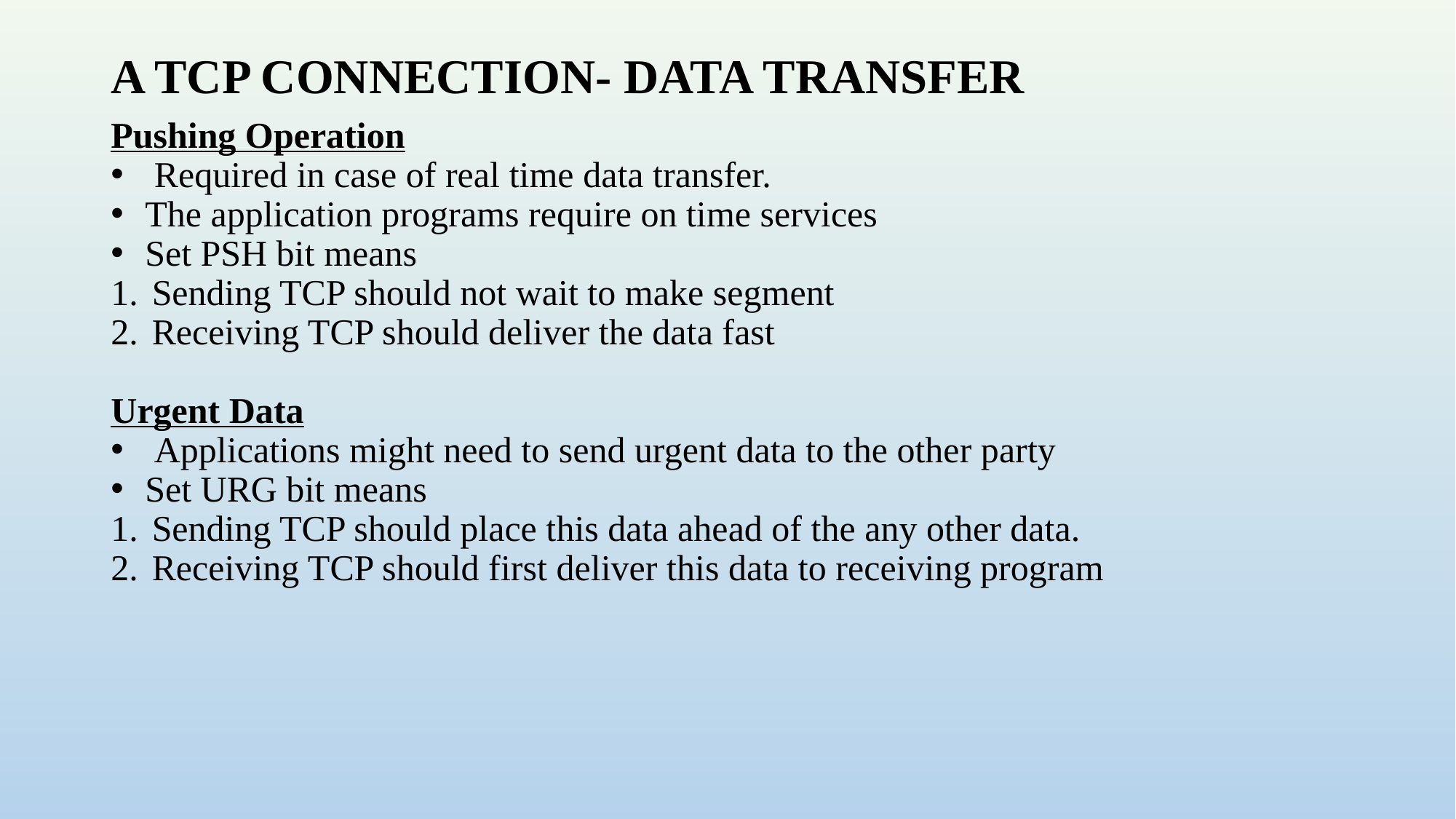

# A TCP CONNECTION- DATA TRANSFER
Pushing Operation
 Required in case of real time data transfer.
The application programs require on time services
Set PSH bit means
Sending TCP should not wait to make segment
Receiving TCP should deliver the data fast

Urgent Data
 Applications might need to send urgent data to the other party
Set URG bit means
Sending TCP should place this data ahead of the any other data.
Receiving TCP should first deliver this data to receiving program